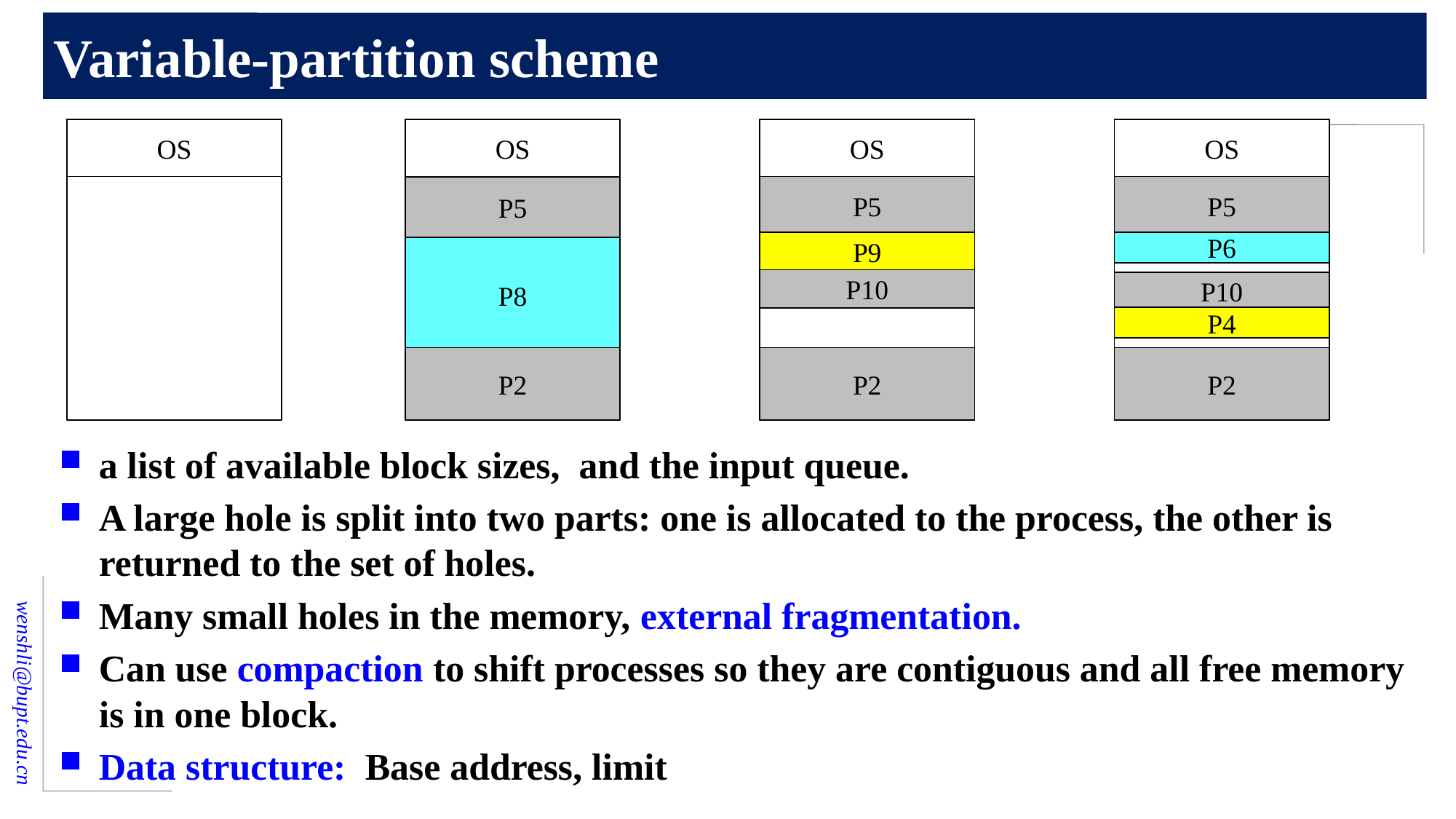

# Variable-partition scheme

OS

OS

OS
P5
P2

OS
P5
P2
P10
P5
P9
P6
P8
P10
P4
P2
a list of available block sizes,  and the input queue.
A large hole is split into two parts: one is allocated to the process, the other is returned to the set of holes.
Many small holes in the memory, external fragmentation.
Can use compaction to shift processes so they are contiguous and all free memory is in one block.
Data structure:  Base address, limit

33